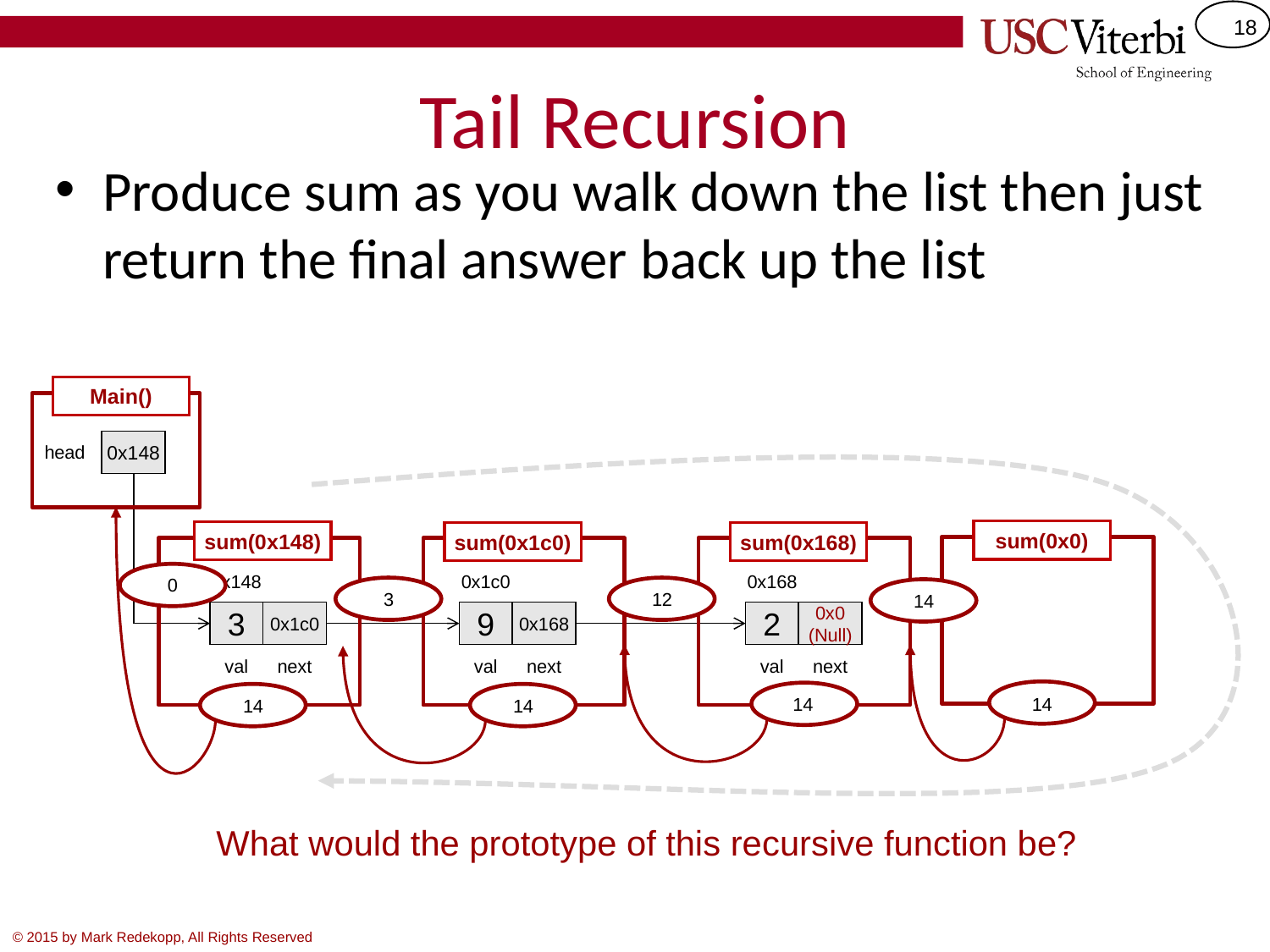

# Tail Recursion
Produce sum as you walk down the list then just return the final answer back up the list
Main()

head
0x148

sum(0x0)
sum(0x148)
sum(0x1c0)
sum(0x168)

0x148
0x1c0
0x168
0

3

12

14
3
0x1c0
9
0x168
2
0x0
(Null)
val
next
val
next
val
next

14
14

14

14
What would the prototype of this recursive function be?